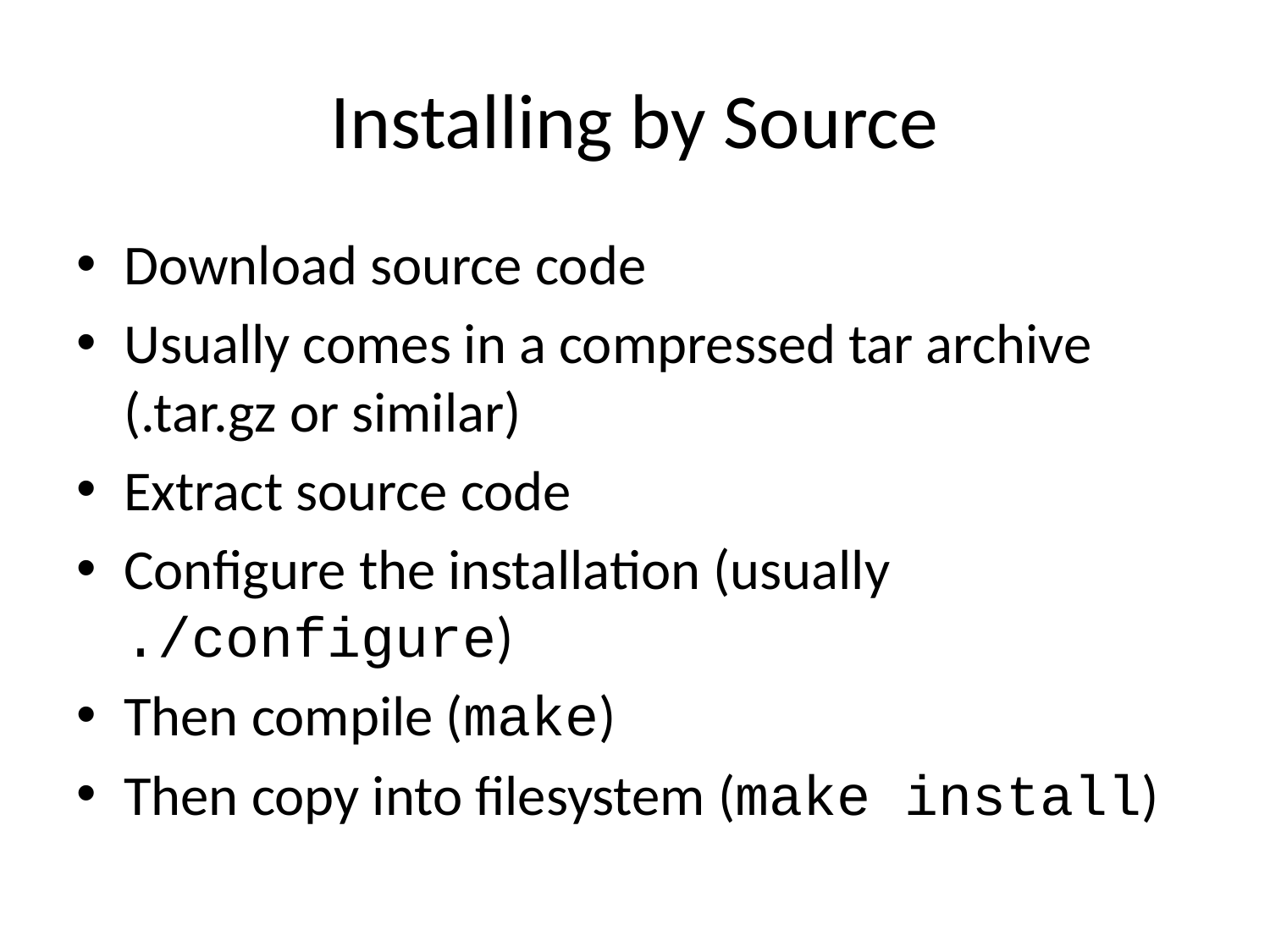

# Installing by Source
Download source code
Usually comes in a compressed tar archive (.tar.gz or similar)
Extract source code
Configure the installation (usually ./configure)
Then compile (make)
Then copy into filesystem (make install)